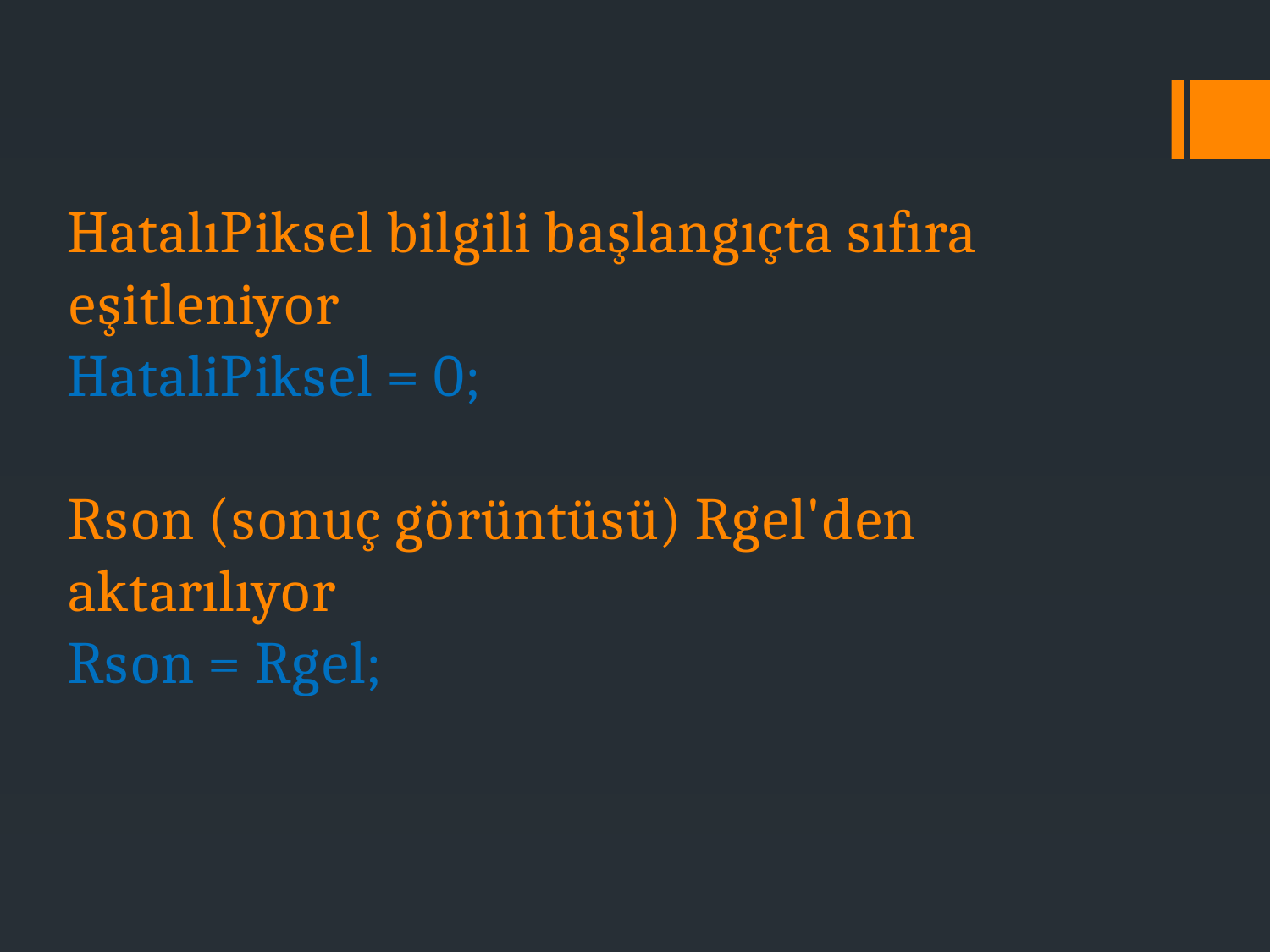

HatalıPiksel bilgili başlangıçta sıfıra eşitleniyor
HataliPiksel = 0;

Rson (sonuç görüntüsü) Rgel'den aktarılıyor
Rson = Rgel;